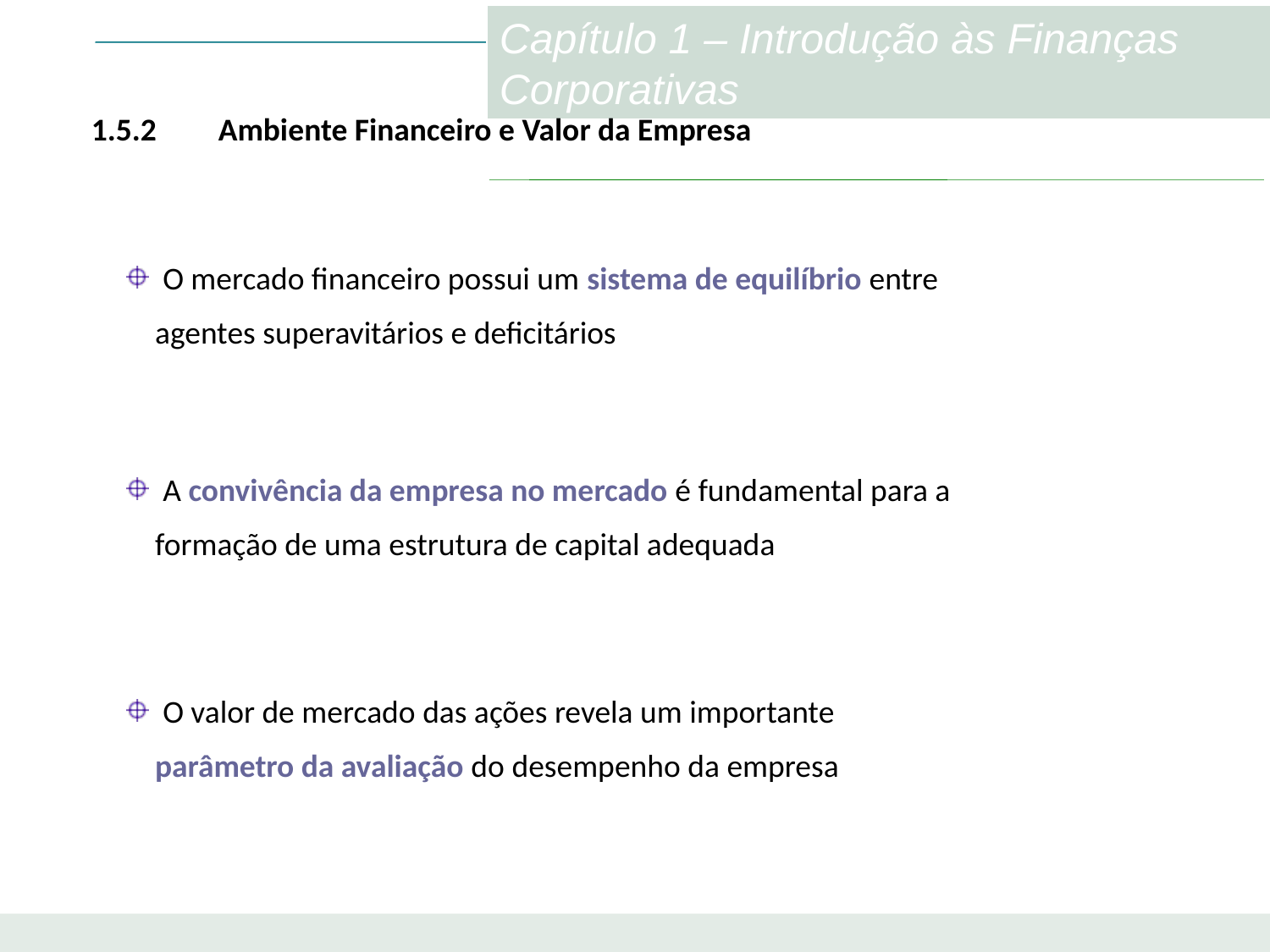

Capítulo 1 – Introdução às Finanças Corporativas

Finanças Corporativas e Valor – ASSAF
1.5.2	Ambiente Financeiro e Valor da Empresa

  O mercado financeiro possui um sistema de equilíbrio entre
    agentes superavitários e deficitários
  A convivência da empresa no mercado é fundamental para a
    formação de uma estrutura de capital adequada
  O valor de mercado das ações revela um importante
    parâmetro da avaliação do desempenho da empresa